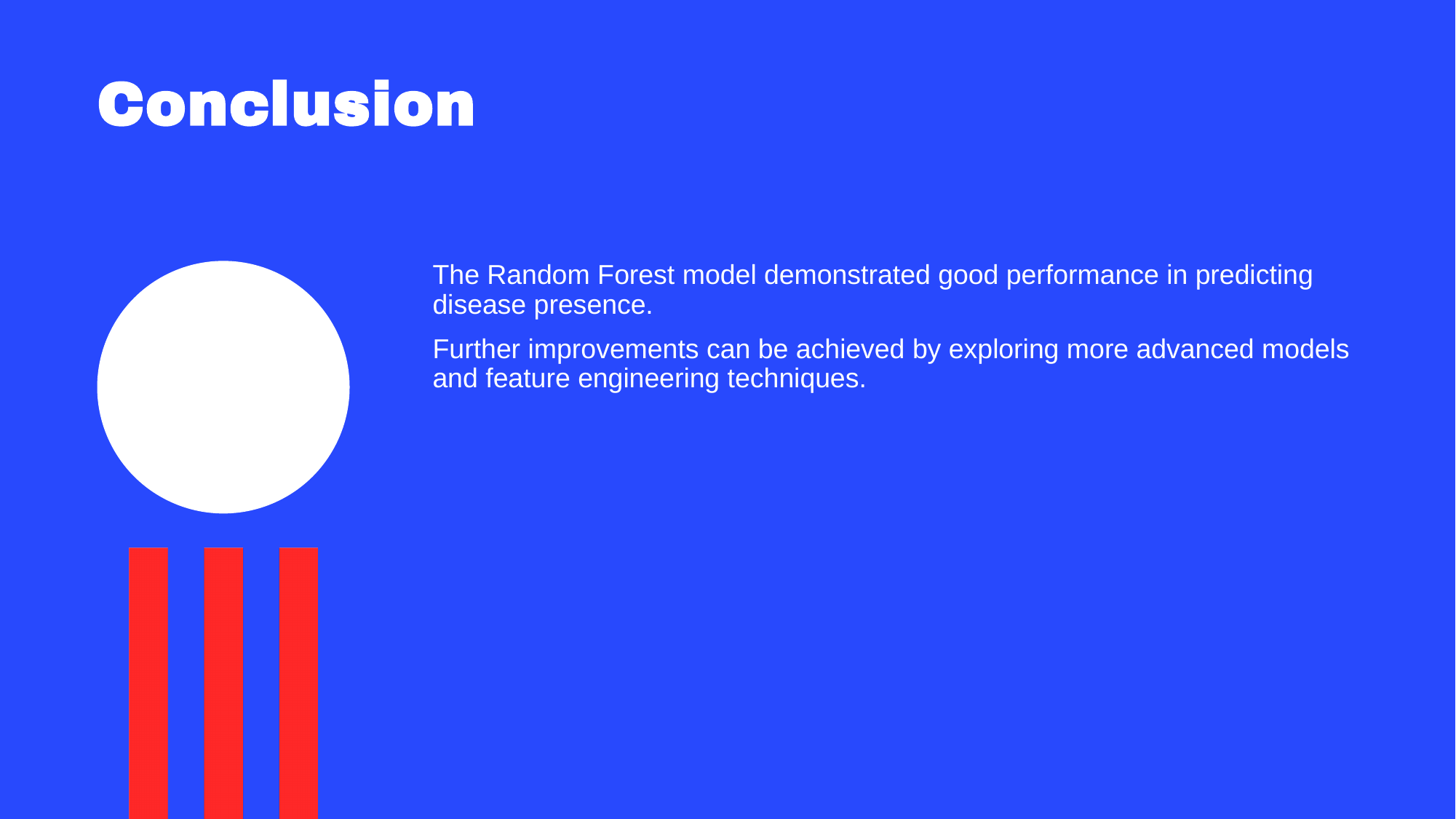

# Conclusion
The Random Forest model demonstrated good performance in predicting disease presence.
Further improvements can be achieved by exploring more advanced models and feature engineering techniques.